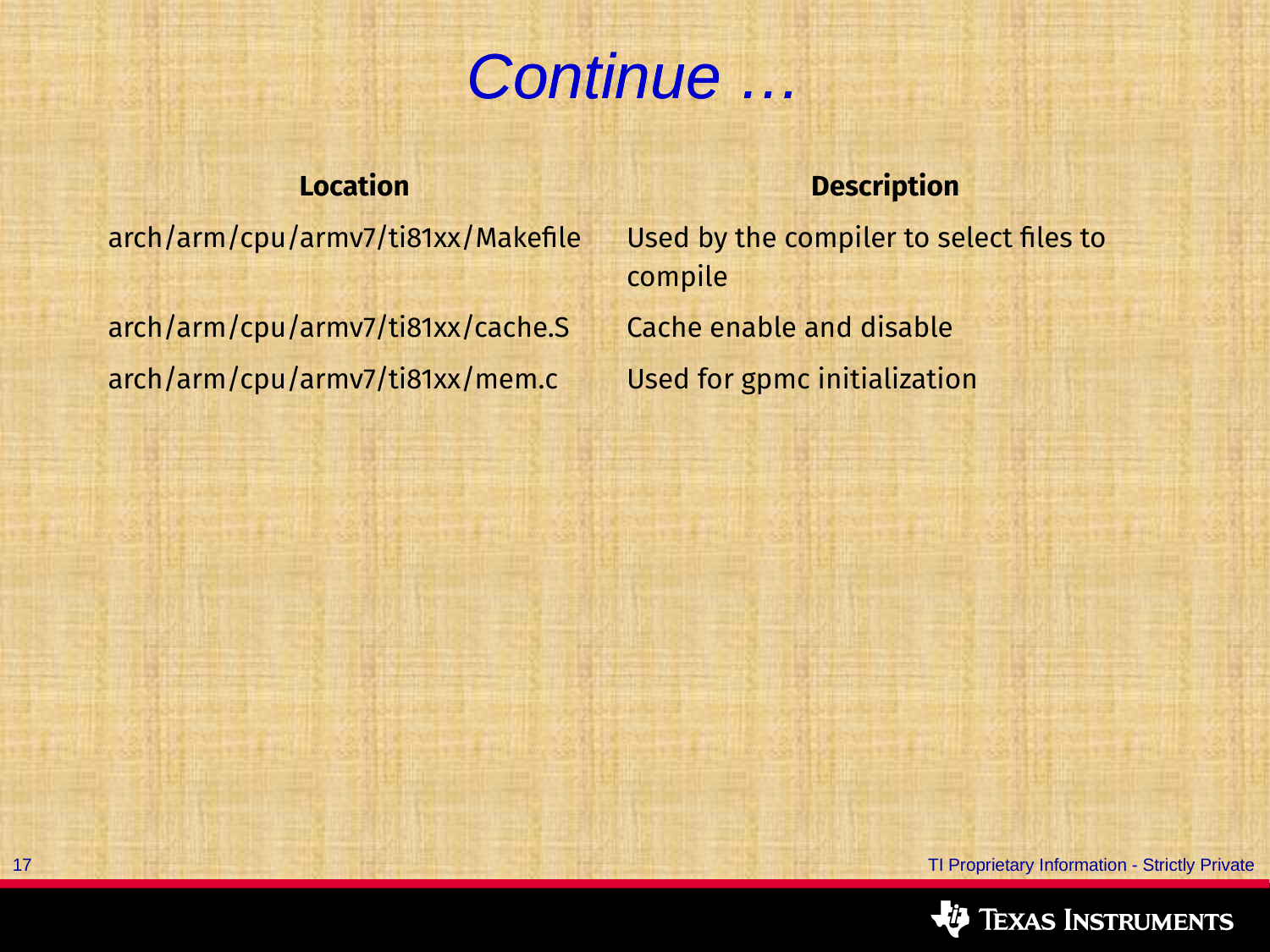

Continue …
Continue …

| Location | Description |
| --- | --- |
| arch/arm/cpu/armv7/ti81xx/Makefile | Used by the compiler to select files to compile |
| arch/arm/cpu/armv7/ti81xx/cache.S | Cache enable and disable |
| arch/arm/cpu/armv7/ti81xx/mem.c | Used for gpmc initialization |